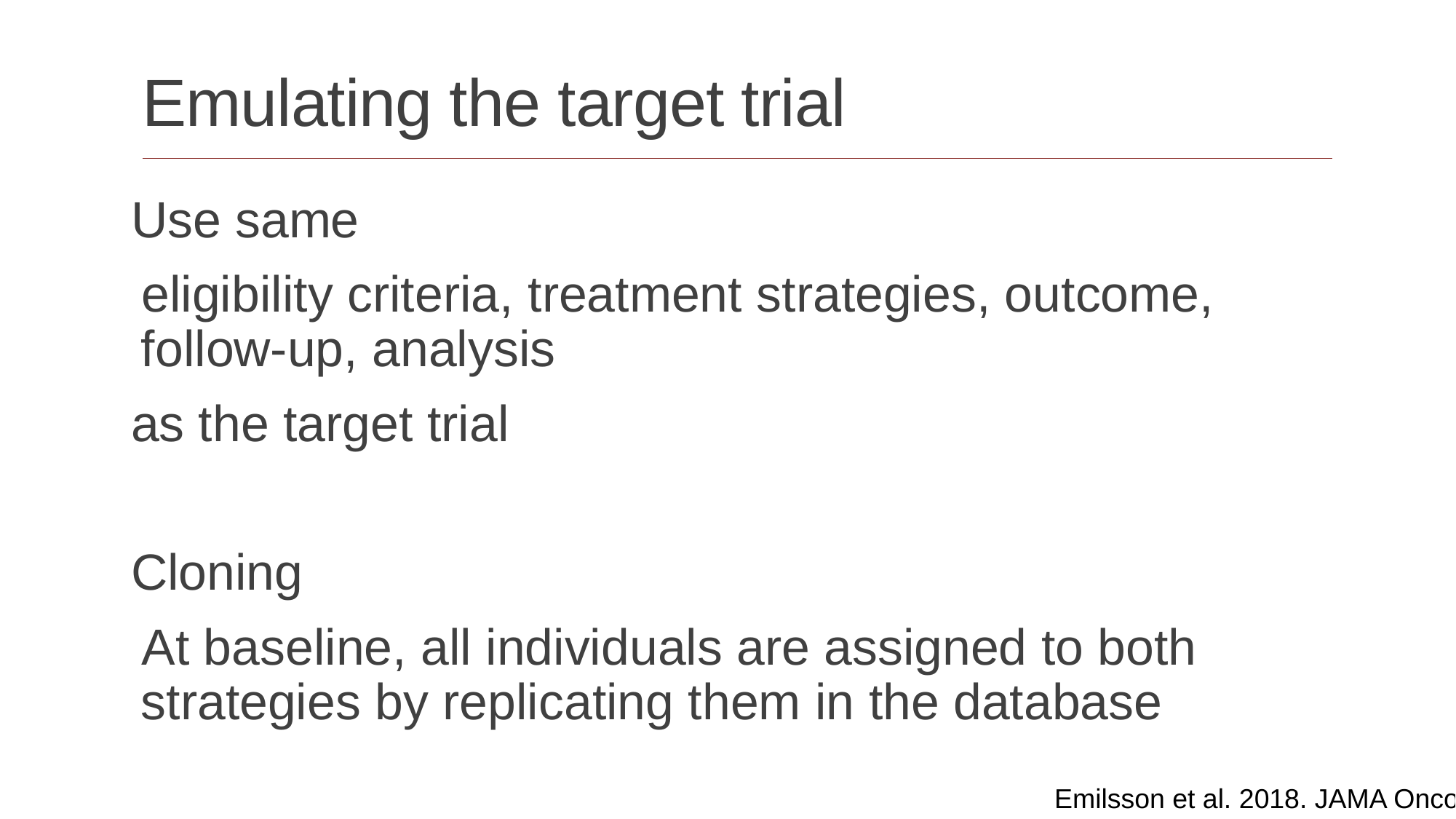

# Emulating the target trial
Use same
eligibility criteria, treatment strategies, outcome, follow-up, analysis
as the target trial

Cloning
At baseline, all individuals are assigned to both strategies by replicating them in the database
Emilsson et al. 2018. JAMA Oncol